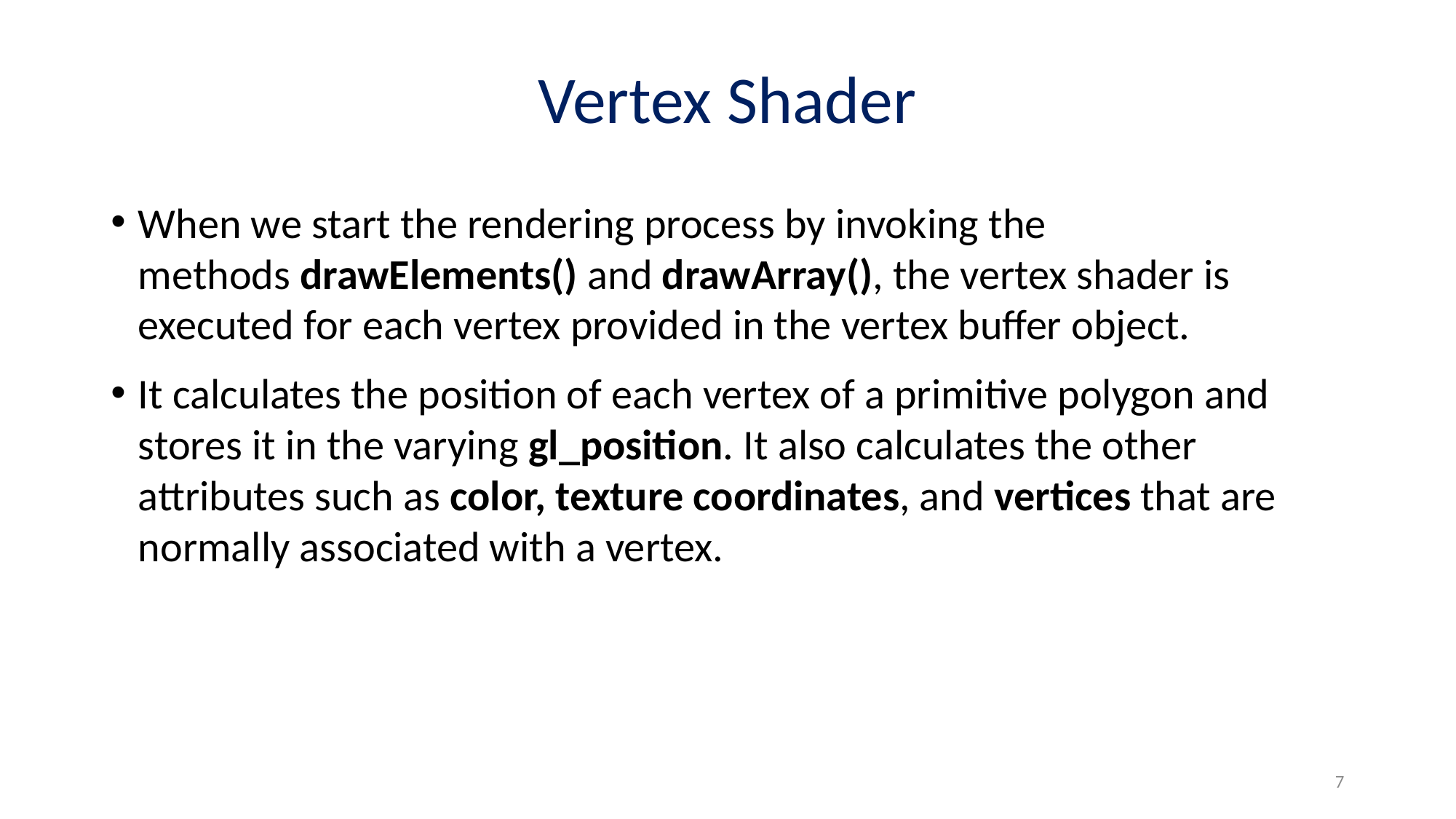

# Vertex Shader
When we start the rendering process by invoking the methods drawElements() and drawArray(), the vertex shader is executed for each vertex provided in the vertex buffer object.
It calculates the position of each vertex of a primitive polygon and stores it in the varying gl_position. It also calculates the other attributes such as color, texture coordinates, and vertices that are normally associated with a vertex.

7